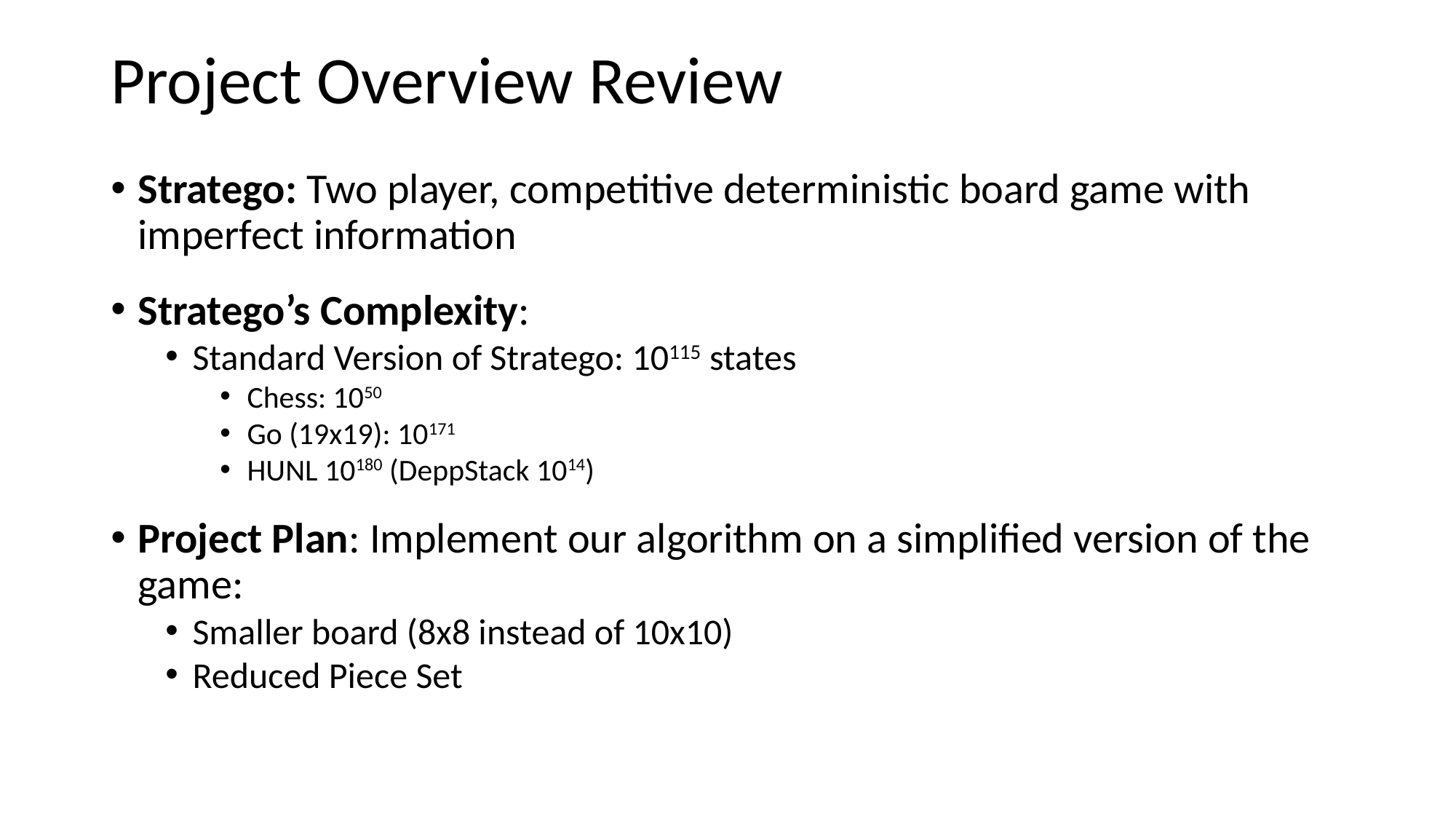

Project Overview Review
Stratego: Two player, competitive deterministic board game with imperfect information

Stratego’s Complexity:
Standard Version of Stratego: 10115 states
Chess: 1050
Go (19x19): 10171
HUNL 10180 (DeppStack 1014)

Project Plan: Implement our algorithm on a simplified version of the game:
Smaller board (8x8 instead of 10x10)
Reduced Piece Set